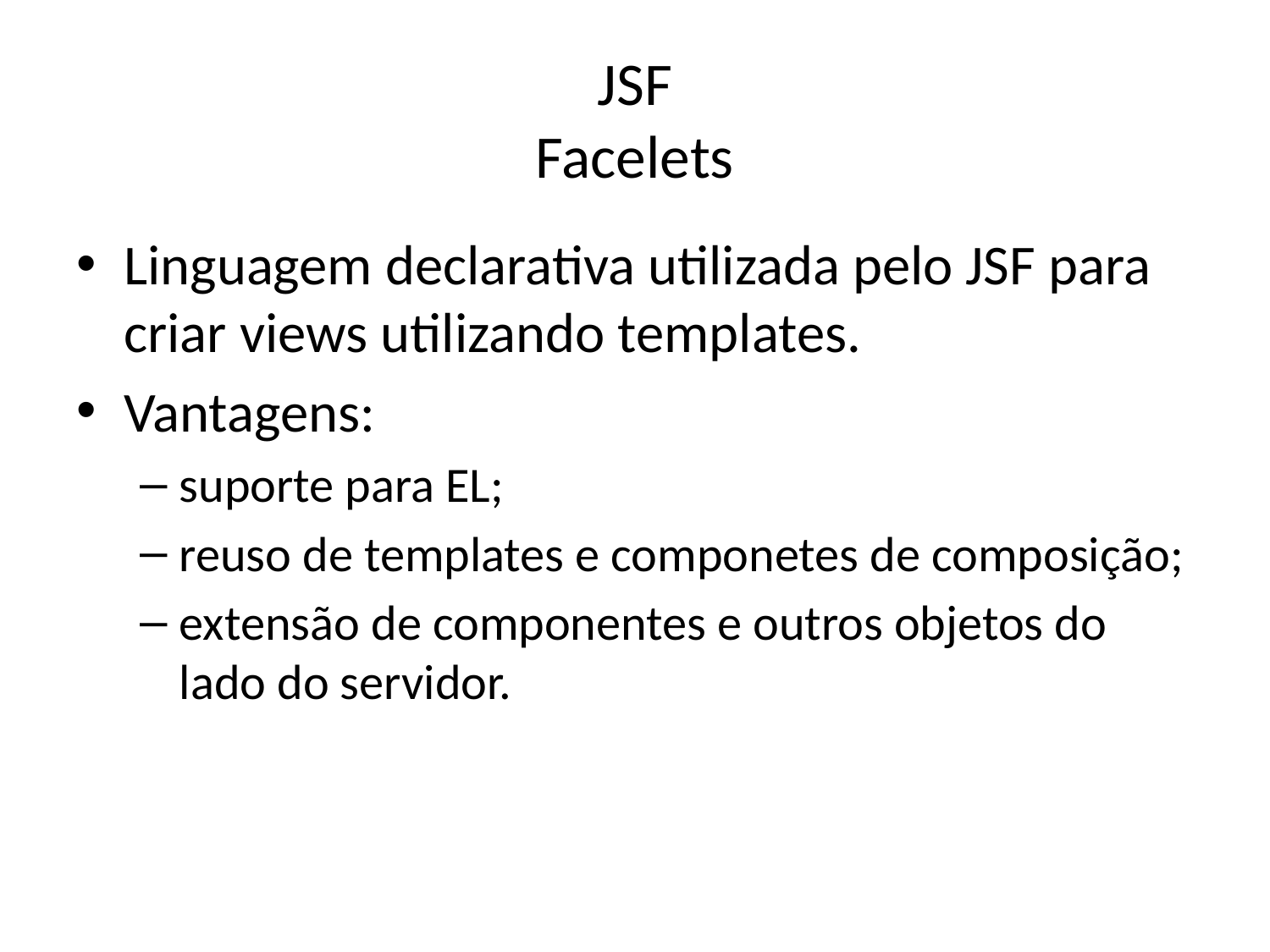

# JSF Facelets
Linguagem declarativa utilizada pelo JSF para criar views utilizando templates.
Vantagens:
suporte para EL;
reuso de templates e componetes de composição;
extensão de componentes e outros objetos do lado do servidor.